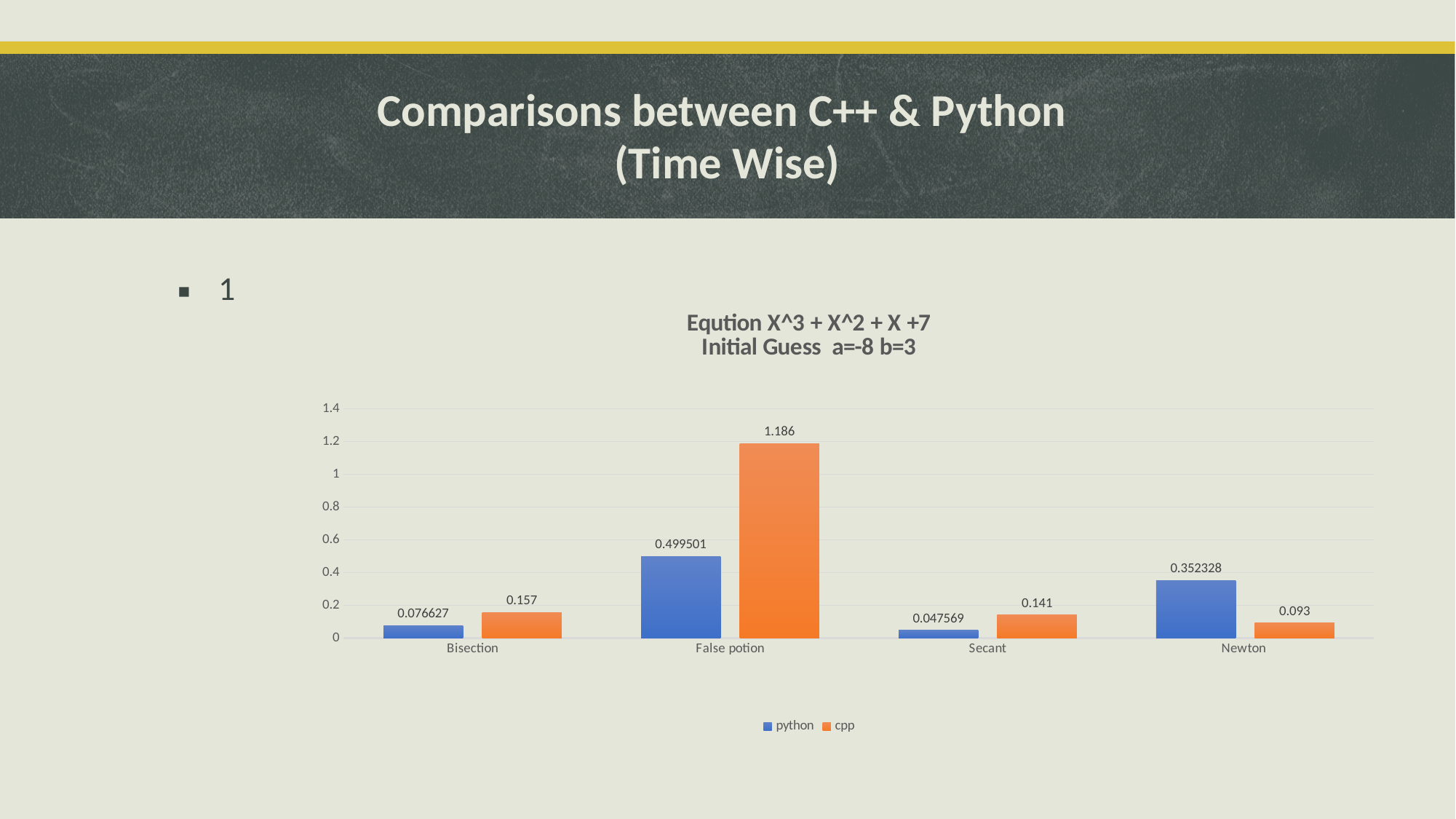

# Comparisons between C++ & Python (Time Wise)
1

### Chart: Eqution X^3 + X^2 + X +7
Initial Guess  a=-8 b=3

| Category | python | cpp |
|---|---|---|
| Bisection | 0.076627 | 0.157 |
| False potion | 0.499501 | 1.186 |
| Secant | 0.047569 | 0.141 |
| Newton  | 0.352328 | 0.093 |